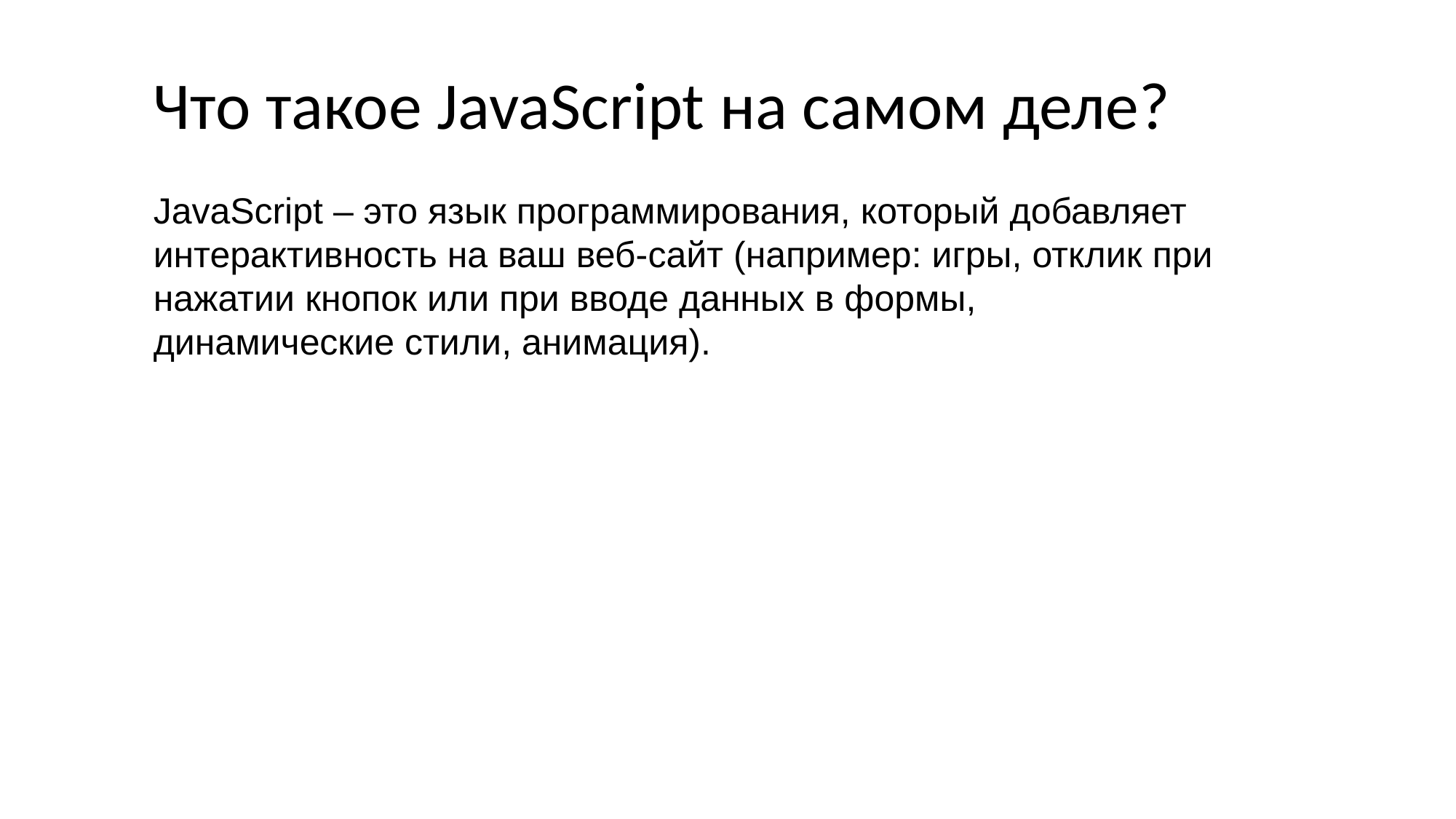

# Что такое JavaScript на самом деле?
JavaScript – это язык программирования, который добавляет интерактивность на ваш веб-сайт (например: игры, отклик при нажатии кнопок или при вводе данных в формы, динамические стили, анимация).